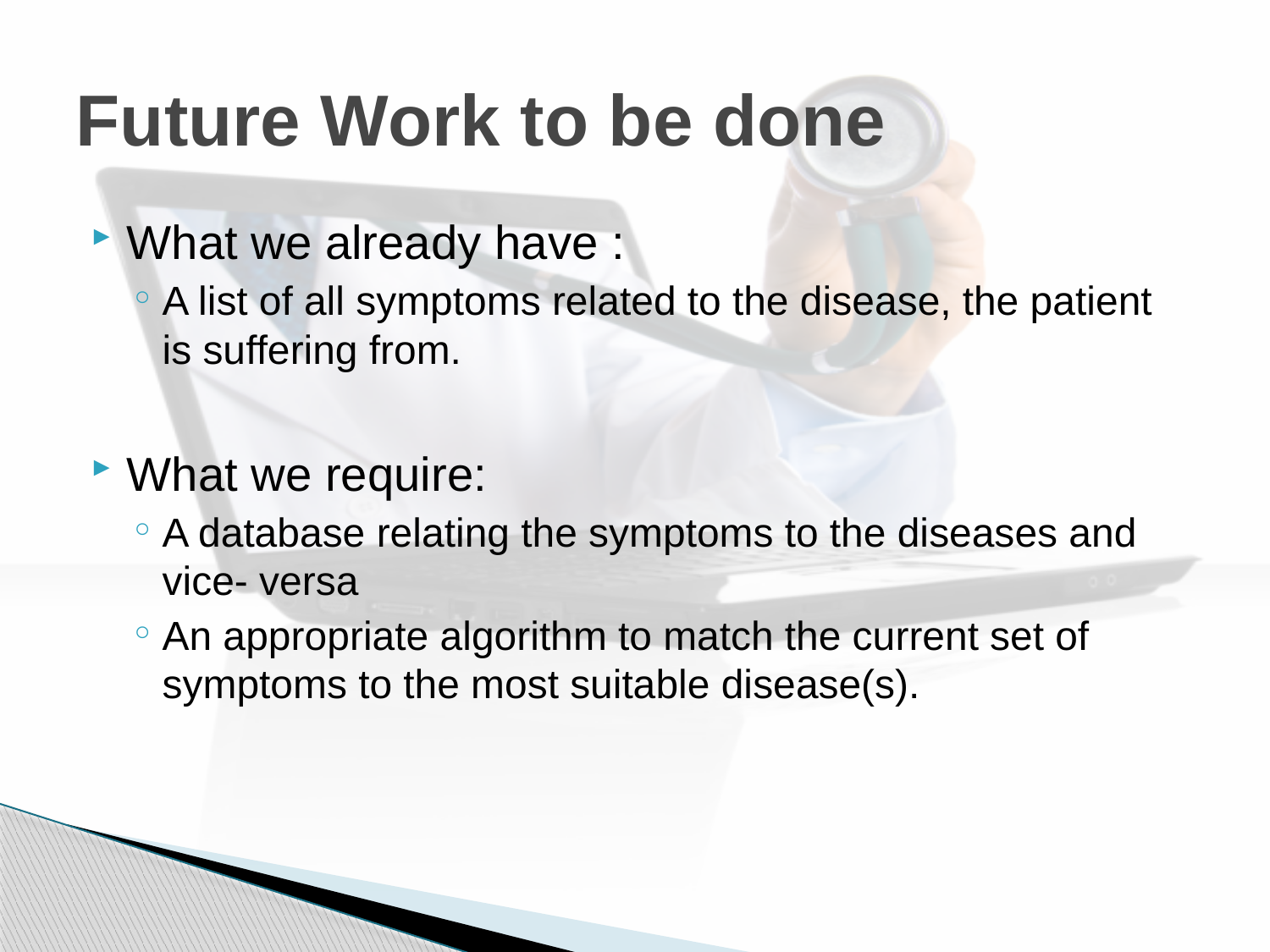

# Future Work to be done
What we already have :
A list of all symptoms related to the disease, the patient is suffering from.

What we require:
A database relating the symptoms to the diseases and vice- versa
An appropriate algorithm to match the current set of symptoms to the most suitable disease(s).